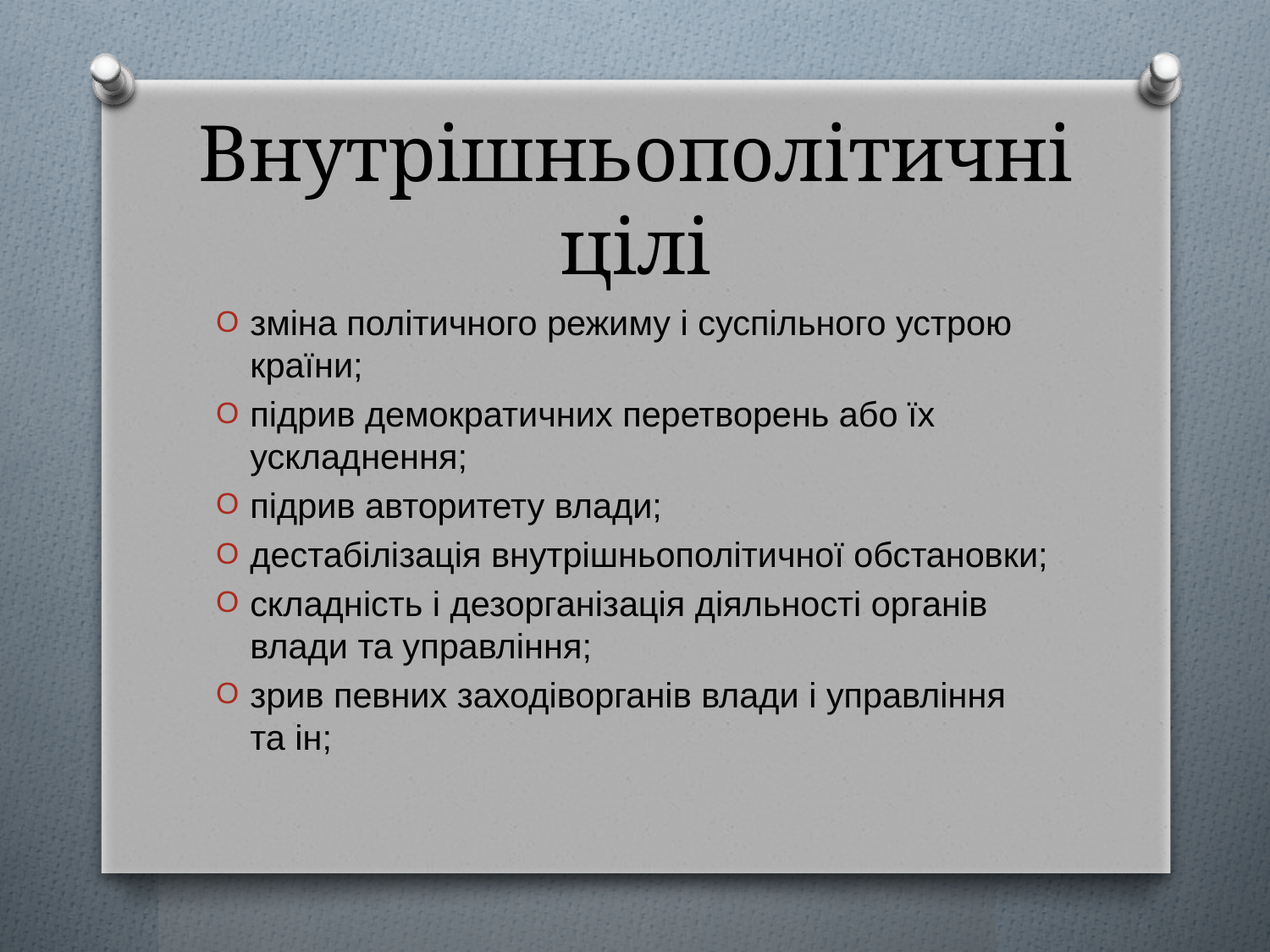

# Внутрішньополітичні цілі
зміна політичного режиму і суспільного устрою країни;
підрив демократичних перетворень або їх ускладнення;
підрив авторитету влади;
дестабілізація внутрішньополітичної обстановки;
складність і дезорганізація діяльності органів влади та управління;
зрив певних заходіворганів влади і управління та ін;